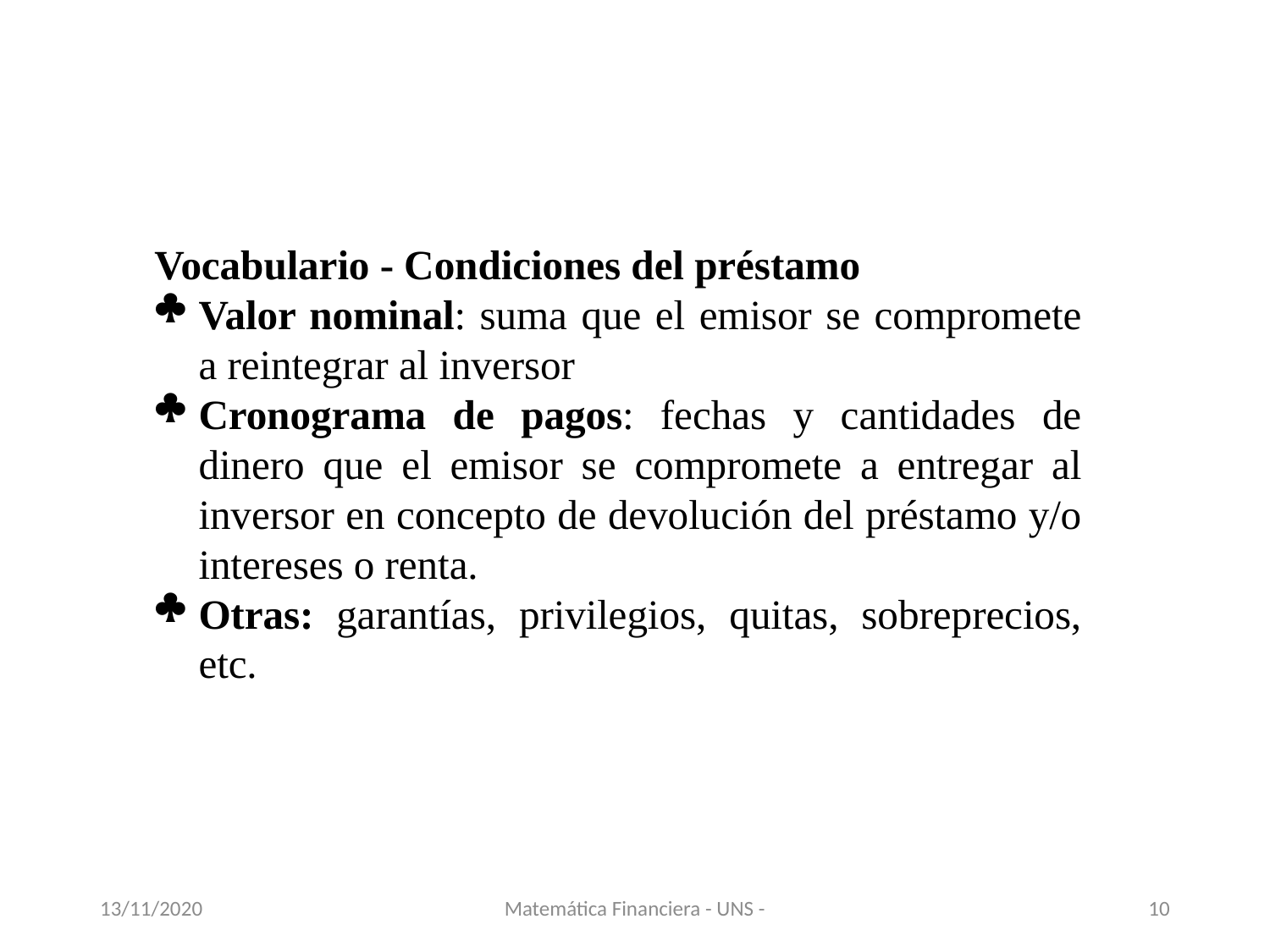

Vocabulario - Condiciones del préstamo
Valor nominal: suma que el emisor se compromete a reintegrar al inversor
Cronograma de pagos: fechas y cantidades de dinero que el emisor se compromete a entregar al inversor en concepto de devolución del préstamo y/o intereses o renta.
Otras: garantías, privilegios, quitas, sobreprecios, etc.
13/11/2020
Matemática Financiera - UNS -
10